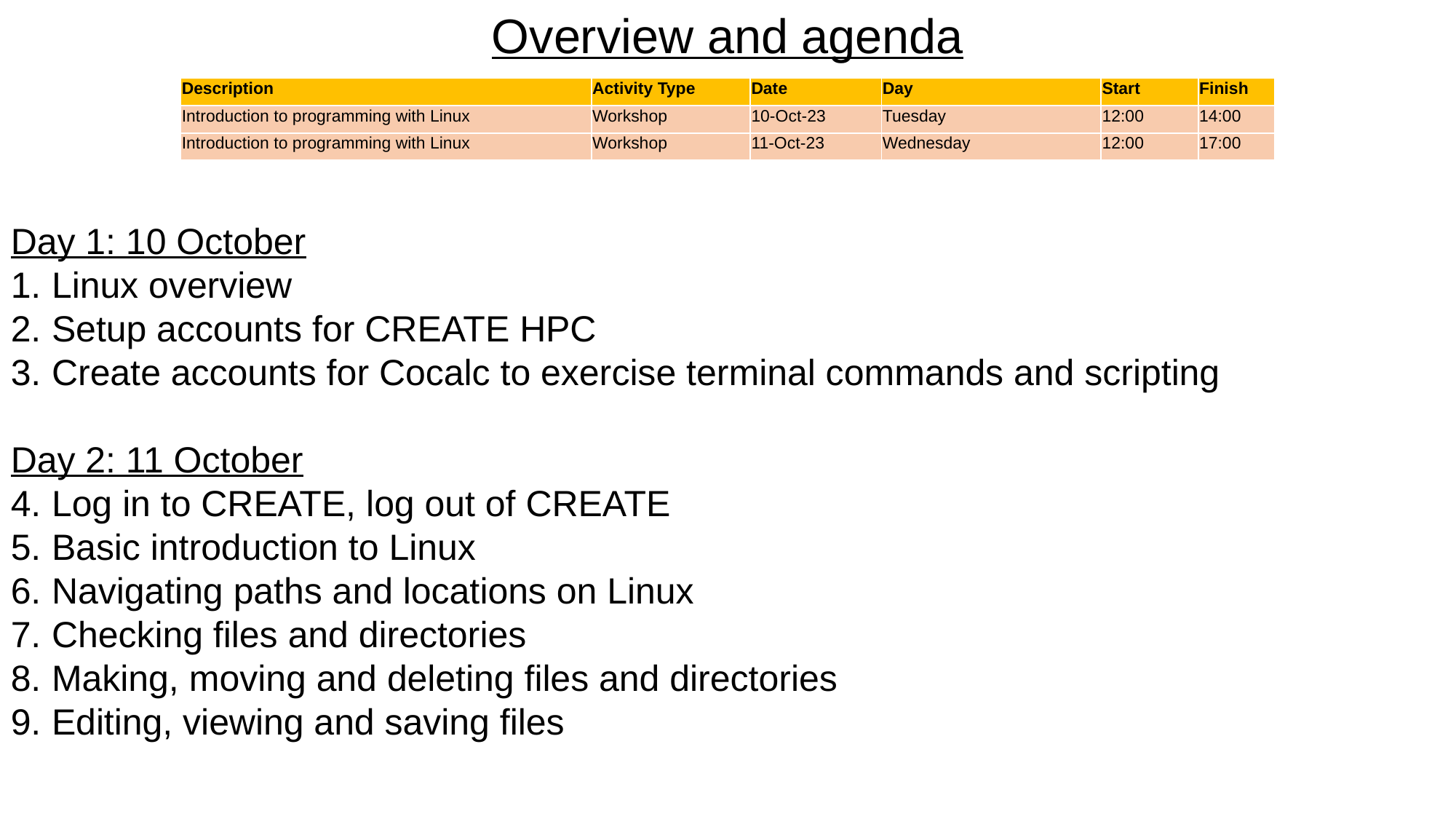

Overview and agenda
| Description | Activity Type | Date | Day | Start | Finish |
| --- | --- | --- | --- | --- | --- |
| Introduction to programming with Linux | Workshop | 10-Oct-23 | Tuesday | 12:00 | 14:00 |
| Introduction to programming with Linux | Workshop | 11-Oct-23 | Wednesday | 12:00 | 17:00 |

Day 1: 10 October
Linux overview
Setup accounts for CREATE HPC
Create accounts for Cocalc to exercise terminal commands and scripting

Day 2: 11 October
Log in to CREATE, log out of CREATE
Basic introduction to Linux
Navigating paths and locations on Linux
Checking files and directories
Making, moving and deleting files and directories
Editing, viewing and saving files